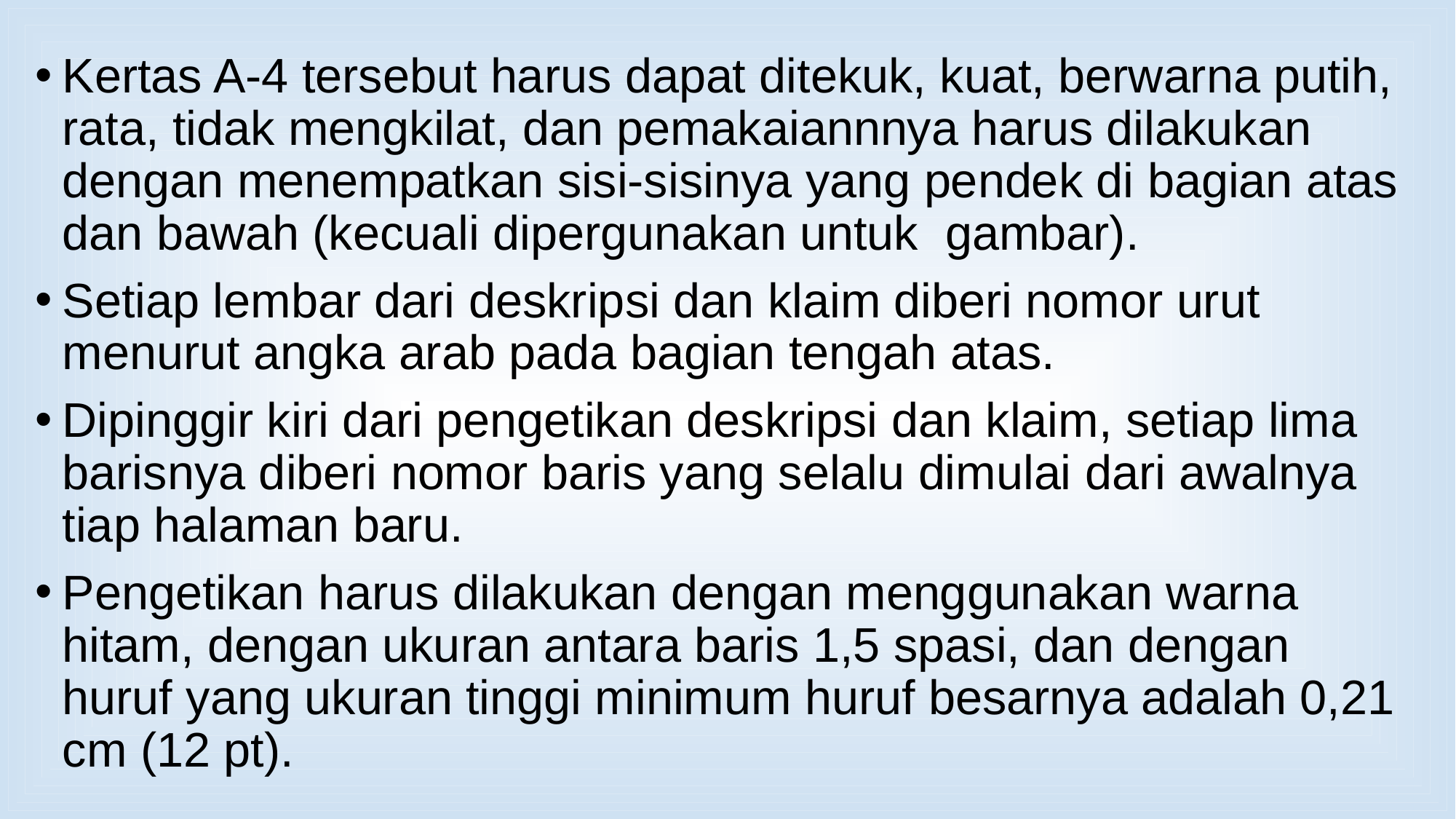

Kertas A-4 tersebut harus dapat ditekuk, kuat, berwarna putih, rata, tidak mengkilat, dan pemakaiannnya harus dilakukan dengan menempatkan sisi-sisinya yang pendek di bagian atas dan bawah (kecuali dipergunakan untuk  gambar).
Setiap lembar dari deskripsi dan klaim diberi nomor urut  menurut angka arab pada bagian tengah atas.
Dipinggir kiri dari pengetikan deskripsi dan klaim, setiap lima barisnya diberi nomor baris yang selalu dimulai dari awalnya tiap halaman baru.
Pengetikan harus dilakukan dengan menggunakan warna hitam, dengan ukuran antara baris 1,5 spasi, dan dengan huruf yang ukuran tinggi minimum huruf besarnya adalah 0,21 cm (12 pt).